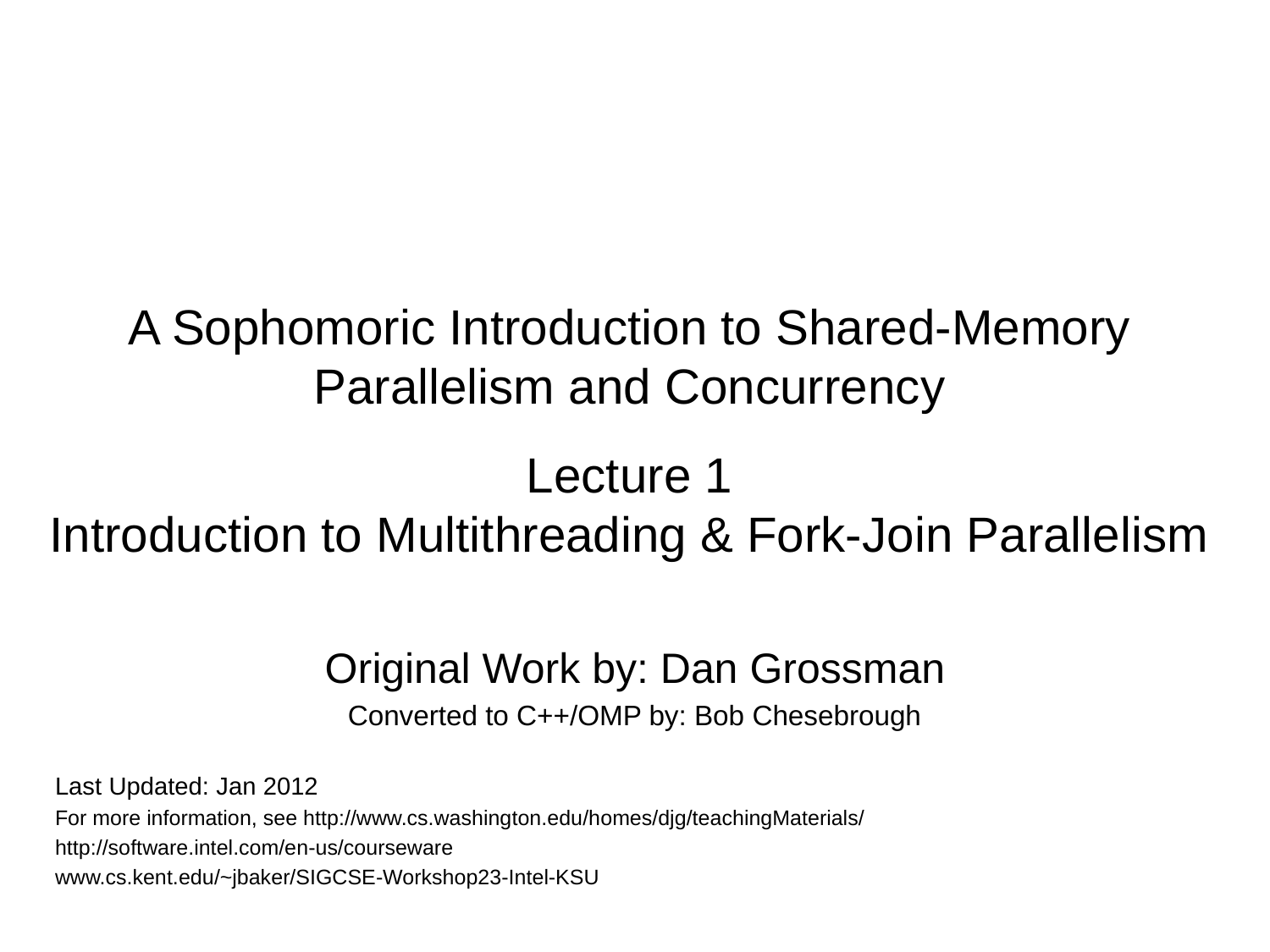

# A Sophomoric Introduction to Shared-Memory Parallelism and Concurrency Lecture 1 Introduction to Multithreading & Fork-Join Parallelism

Original Work by: Dan Grossman
Converted to C++/OMP by: Bob Chesebrough

Last Updated: Jan 2012
For more information, see http://www.cs.washington.edu/homes/djg/teachingMaterials/
http://software.intel.com/en-us/courseware
www.cs.kent.edu/~jbaker/SIGCSE-Workshop23-Intel-KSU